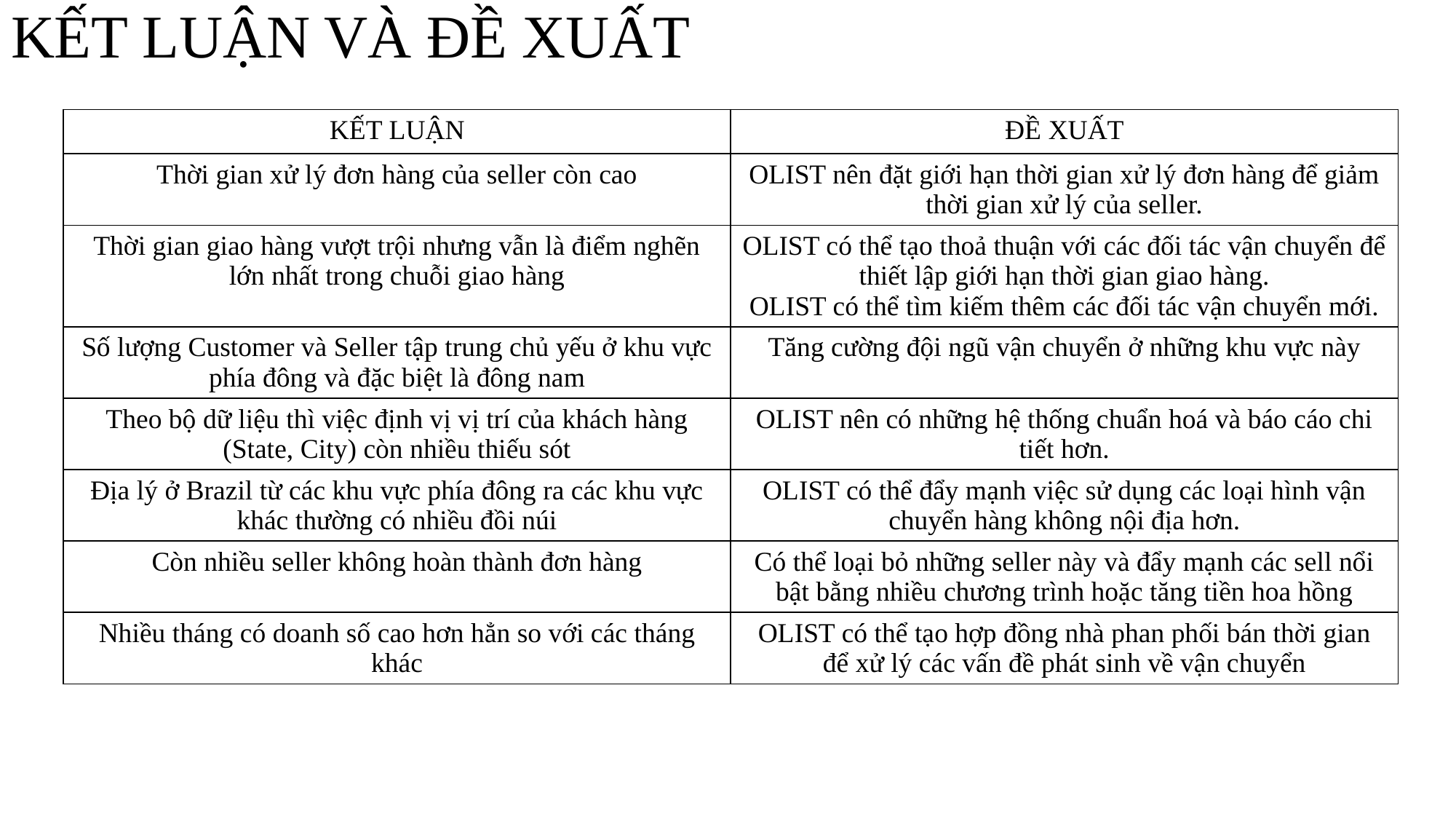

# KẾT LUẬN VÀ ĐỀ XUẤT
| KẾT LUẬN | ĐỀ XUẤT |
| --- | --- |
| Thời gian xử lý đơn hàng của seller còn cao | OLIST nên đặt giới hạn thời gian xử lý đơn hàng để giảm thời gian xử lý của seller. |
| Thời gian giao hàng vượt trội nhưng vẫn là điểm nghẽn lớn nhất trong chuỗi giao hàng | OLIST có thể tạo thoả thuận với các đối tác vận chuyển để thiết lập giới hạn thời gian giao hàng. OLIST có thể tìm kiếm thêm các đối tác vận chuyển mới. |
| Số lượng Customer và Seller tập trung chủ yếu ở khu vực phía đông và đặc biệt là đông nam | Tăng cường đội ngũ vận chuyển ở những khu vực này |
| Theo bộ dữ liệu thì việc định vị vị trí của khách hàng (State, City) còn nhiều thiếu sót | OLIST nên có những hệ thống chuẩn hoá và báo cáo chi tiết hơn. |
| Địa lý ở Brazil từ các khu vực phía đông ra các khu vực khác thường có nhiều đồi núi | OLIST có thể đẩy mạnh việc sử dụng các loại hình vận chuyển hàng không nội địa hơn. |
| Còn nhiều seller không hoàn thành đơn hàng | Có thể loại bỏ những seller này và đẩy mạnh các sell nổi bật bằng nhiều chương trình hoặc tăng tiền hoa hồng |
| Nhiều tháng có doanh số cao hơn hẳn so với các tháng khác | OLIST có thể tạo hợp đồng nhà phan phối bán thời gian để xử lý các vấn đề phát sinh về vận chuyển |